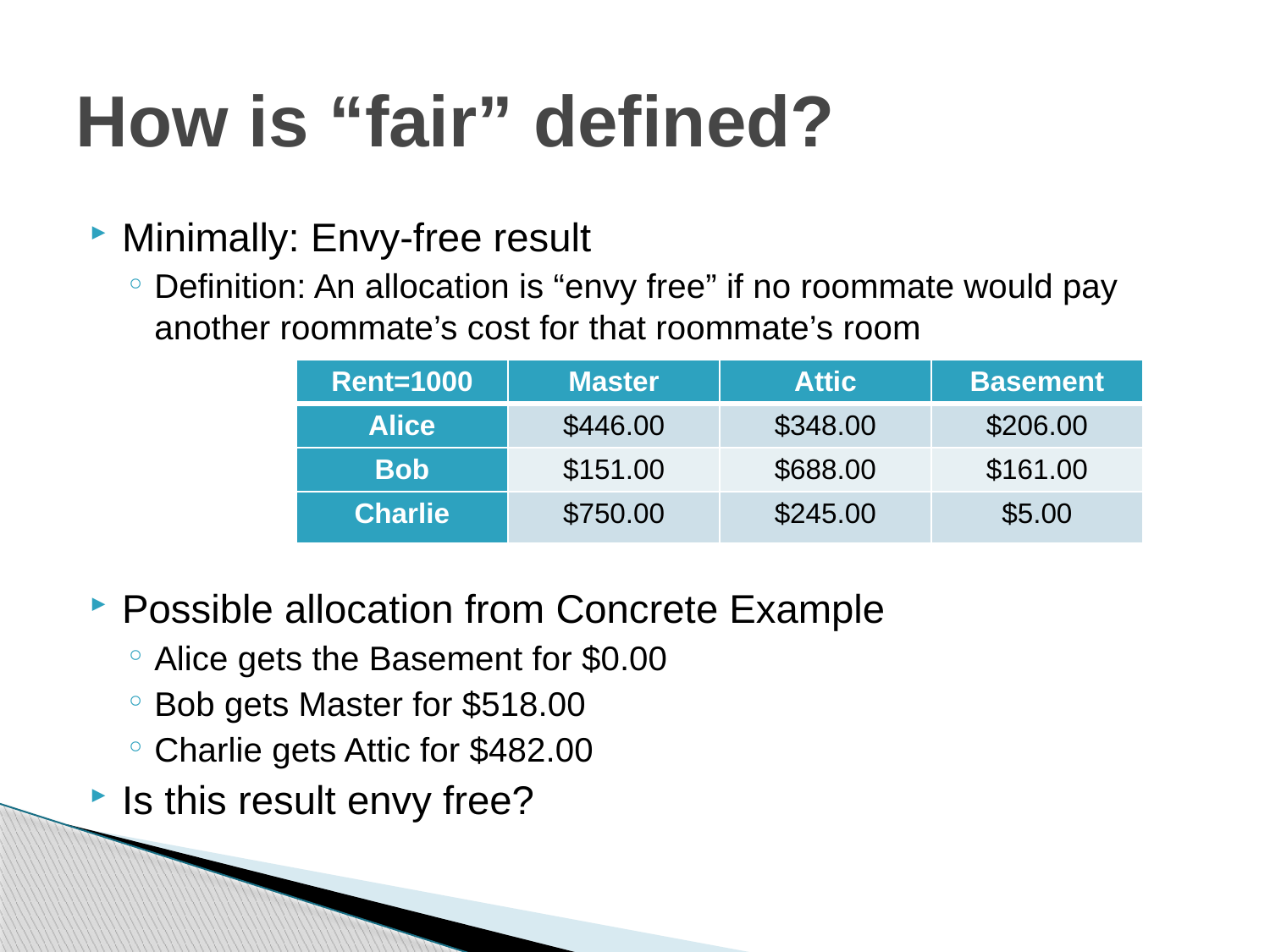

# How is “fair” defined?
Minimally: Envy-free result
Definition: An allocation is “envy free” if no roommate would pay another roommate’s cost for that roommate’s room

Possible allocation from Concrete Example
Alice gets the Basement for $0.00
Bob gets Master for $518.00
Charlie gets Attic for $482.00
Is this result envy free?

| Rent=1000 | Master | Attic | Basement |
| --- | --- | --- | --- |
| Alice | $446.00 | $348.00 | $206.00 |
| Bob | $151.00 | $688.00 | $161.00 |
| Charlie | $750.00 | $245.00 | $5.00 |